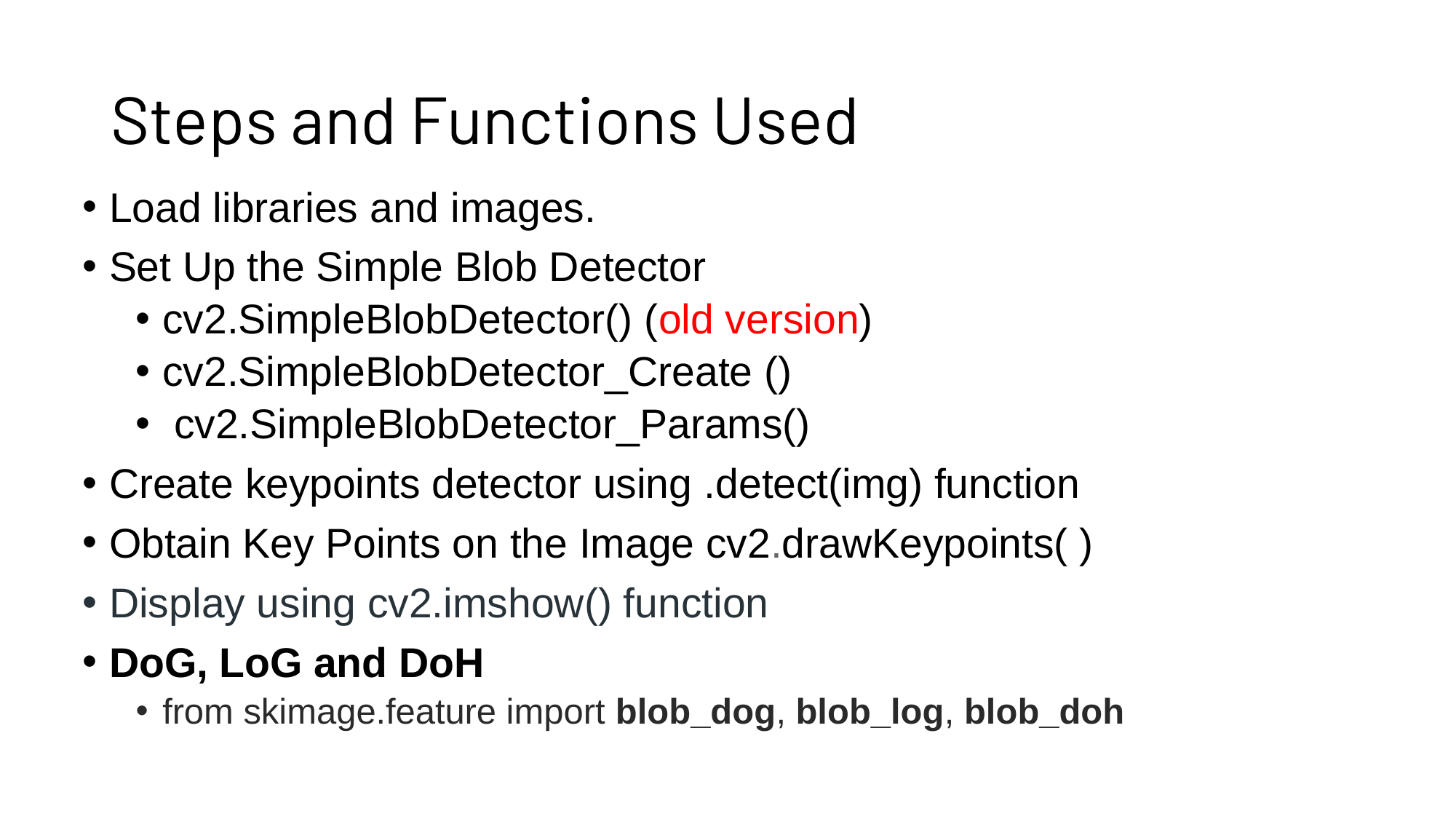

# Steps and Functions Used
Load libraries and images.
Set Up the Simple Blob Detector
cv2.SimpleBlobDetector() (old version)
cv2.SimpleBlobDetector_Create ()
 cv2.SimpleBlobDetector_Params()
Create keypoints detector using .detect(img) function
Obtain Key Points on the Image cv2.drawKeypoints( )
Display using cv2.imshow() function
DoG, LoG and DoH
from skimage.feature import blob_dog, blob_log, blob_doh